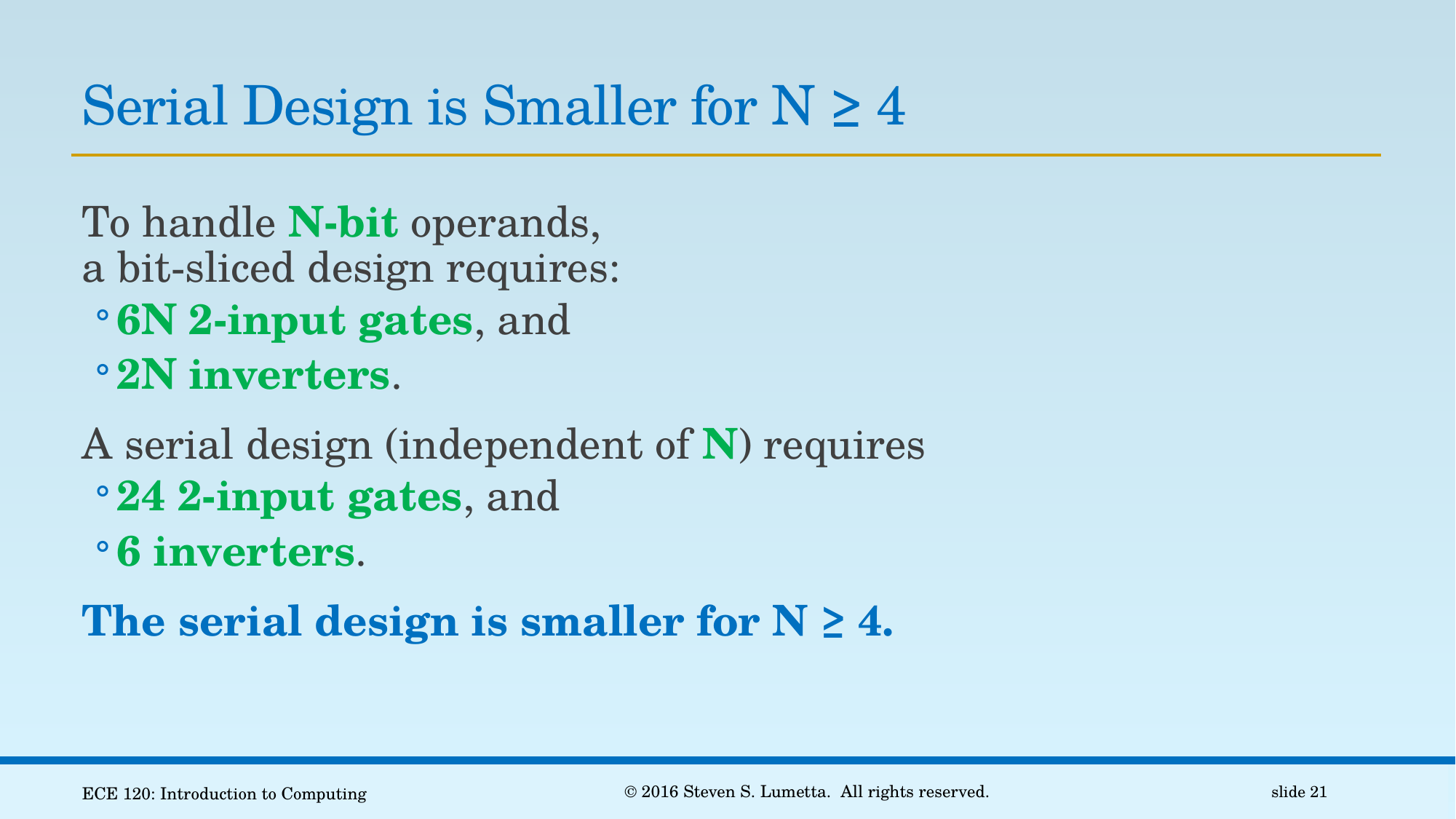

# Serial Design is Smaller for N ≥ 4
To handle N-bit operands,
a bit-sliced design requires:
6N 2-input gates, and
2N inverters.
A serial design (independent of N) requires
24 2-input gates, and
6 inverters.
The serial design is smaller for N ≥ 4.
ECE 120: Introduction to Computing
© 2016 Steven S. Lumetta.  All rights reserved.
slide 21